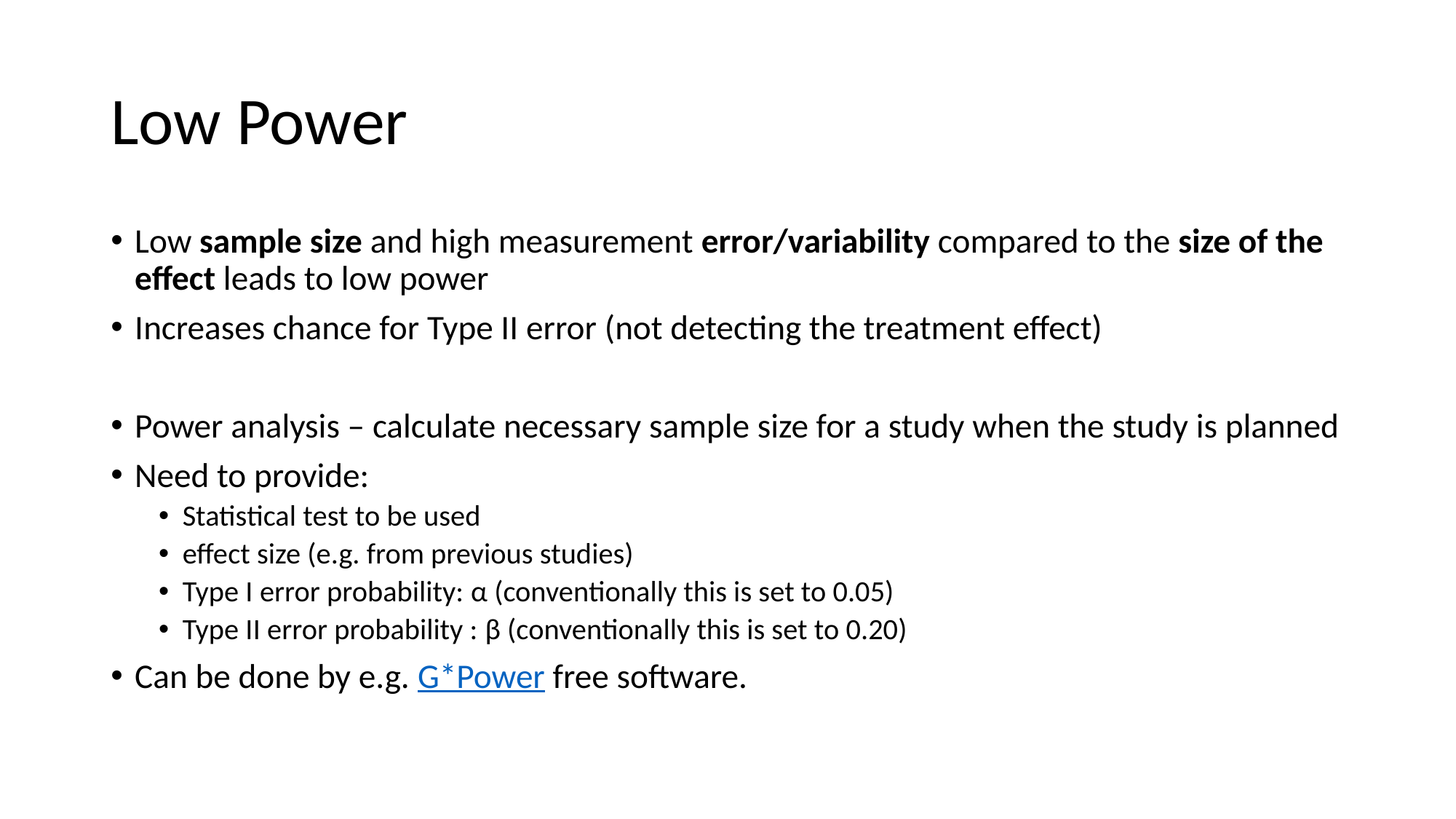

# Low Power
Low sample size and high measurement error/variability compared to the size of the effect leads to low power
Increases chance for Type II error (not detecting the treatment effect)

Power analysis – calculate necessary sample size for a study when the study is planned
Need to provide:
Statistical test to be used
effect size (e.g. from previous studies)
Type I error probability: α (conventionally this is set to 0.05)
Type II error probability : β (conventionally this is set to 0.20)
Can be done by e.g. G*Power free software.